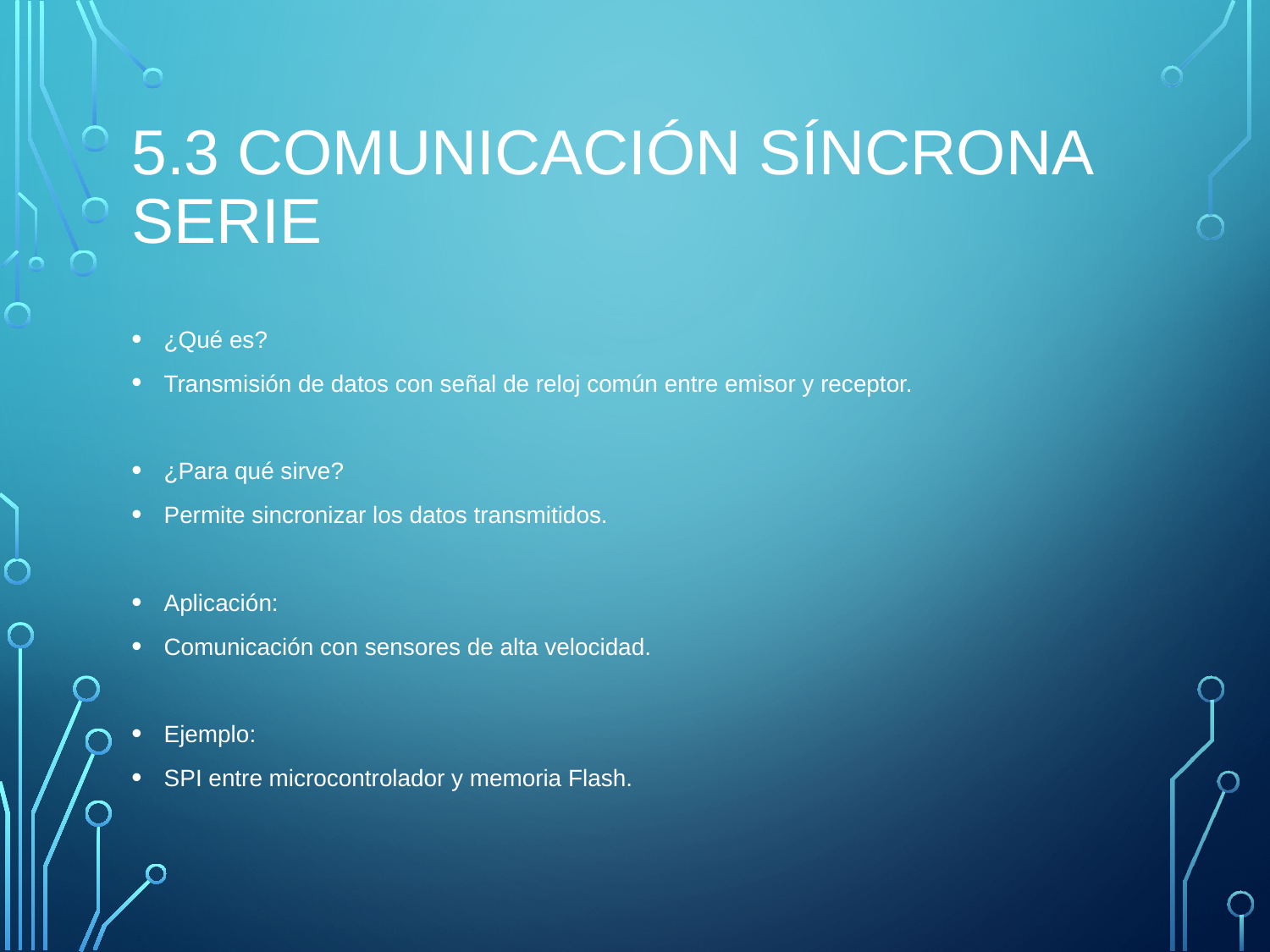

# 5.3 Comunicación síncrona serie
¿Qué es?
Transmisión de datos con señal de reloj común entre emisor y receptor.

¿Para qué sirve?
Permite sincronizar los datos transmitidos.

Aplicación:
Comunicación con sensores de alta velocidad.

Ejemplo:
SPI entre microcontrolador y memoria Flash.